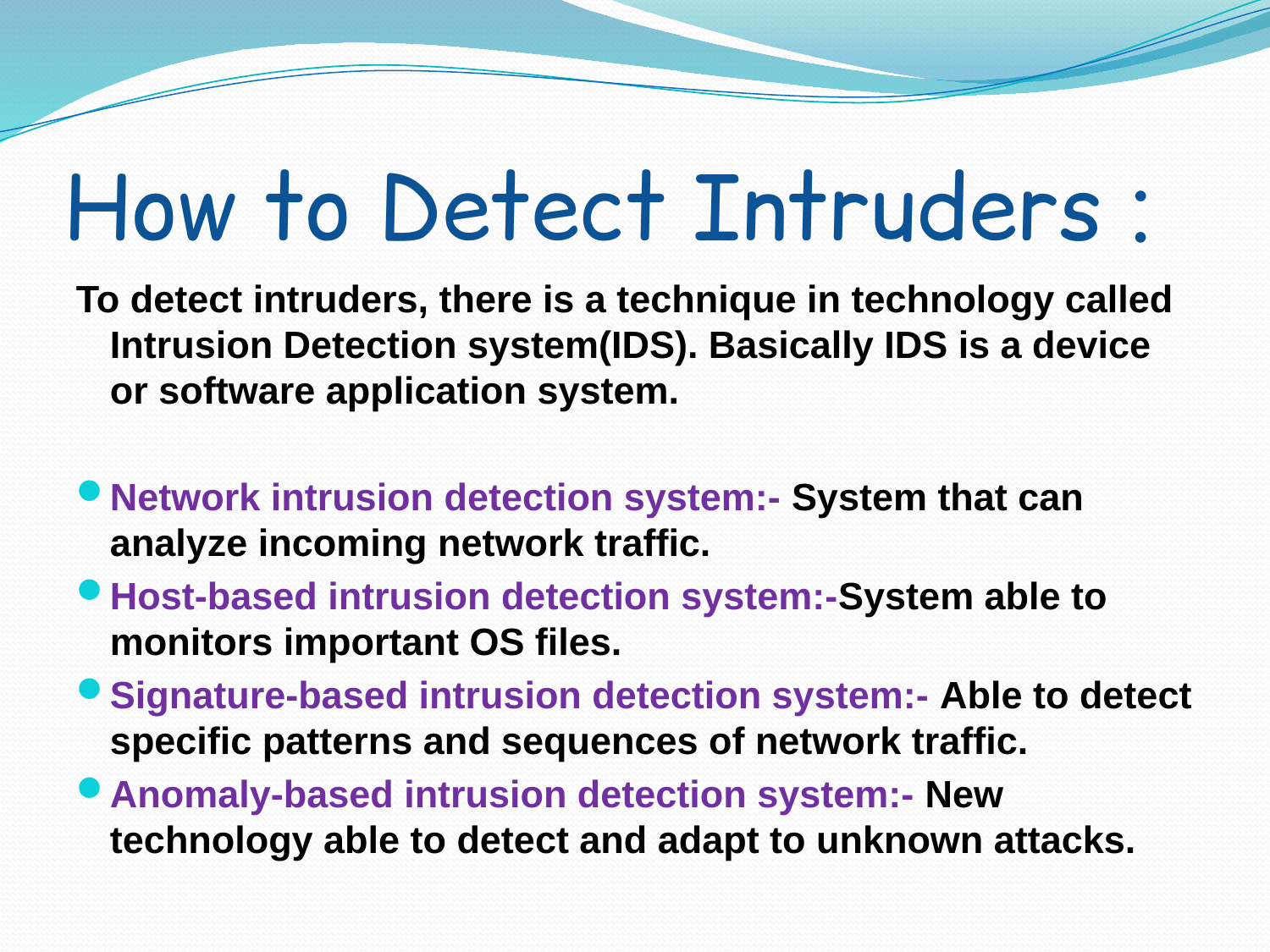

# How to Detect Intruders :
To detect intruders, there is a technique in technology called Intrusion Detection system(IDS). Basically IDS is a device or software application system.

Network intrusion detection system:- System that can analyze incoming network traffic.
Host-based intrusion detection system:-System able to monitors important OS files.
Signature-based intrusion detection system:- Able to detect specific patterns and sequences of network traffic.
Anomaly-based intrusion detection system:- New technology able to detect and adapt to unknown attacks.